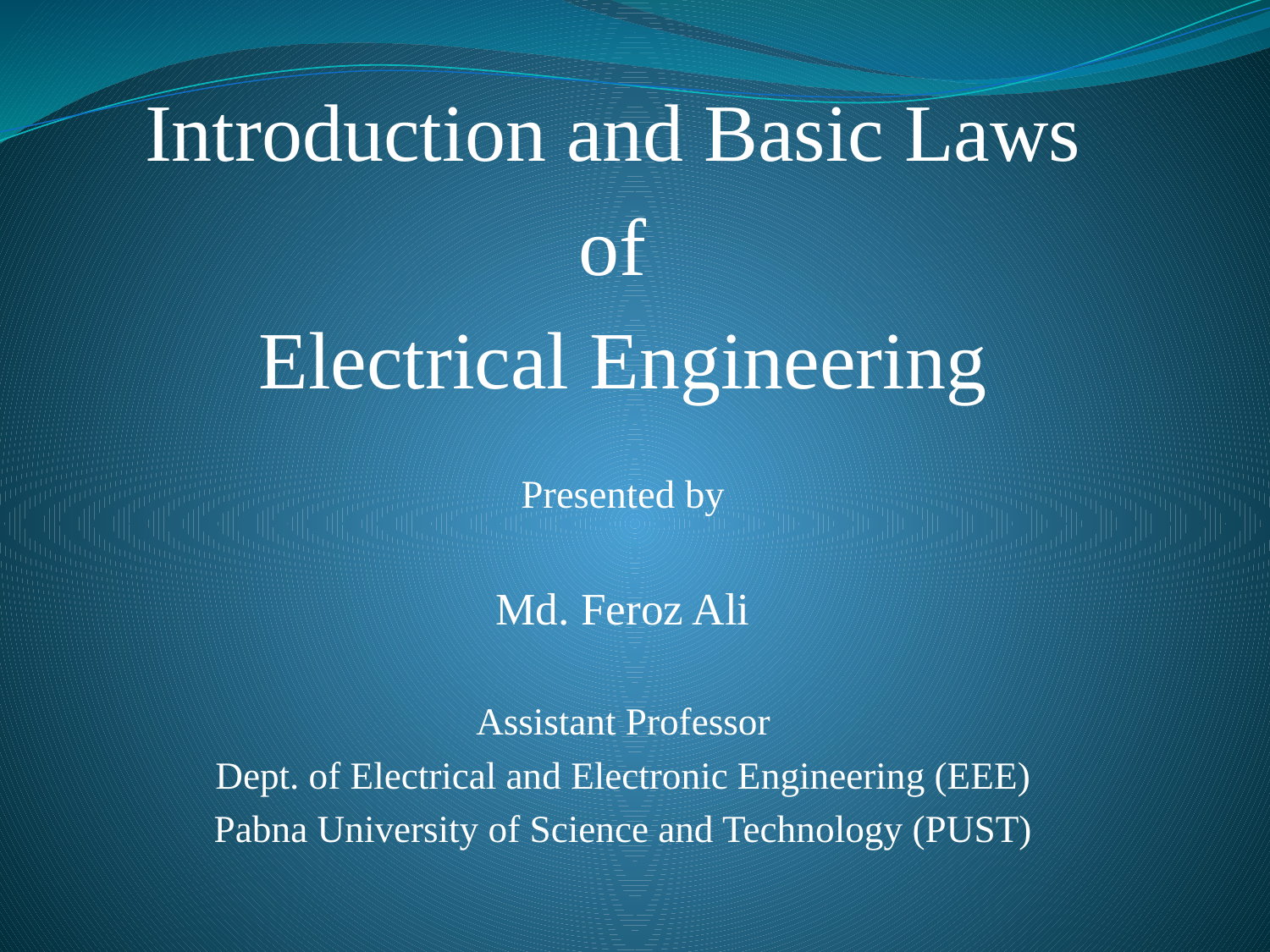

Introduction and Basic Laws
of
Electrical Engineering

Presented by

Md. Feroz Ali

Assistant Professor
Dept. of Electrical and Electronic Engineering (EEE)
Pabna University of Science and Technology (PUST)